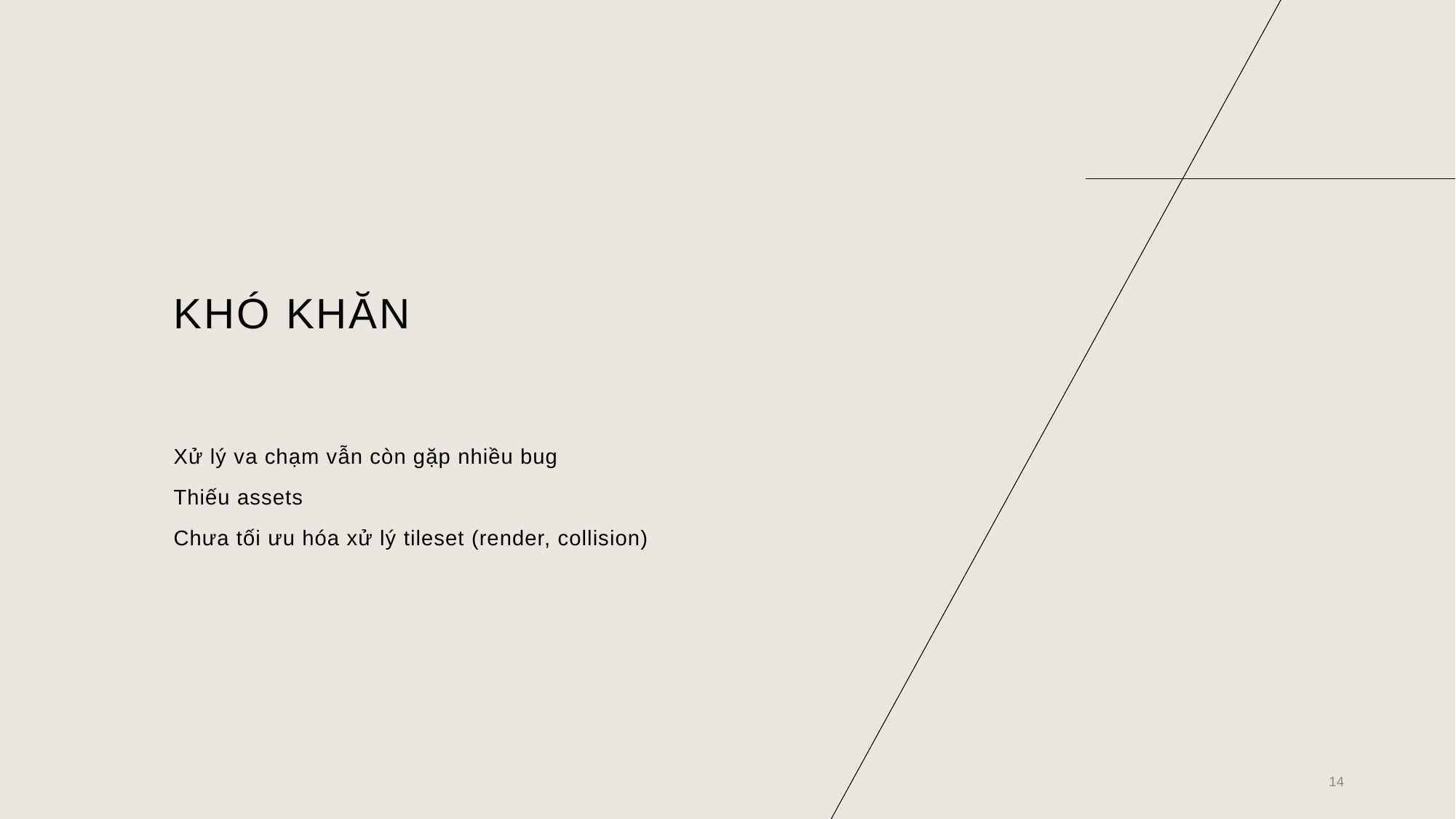

# Khó khăn
Xử lý va chạm vẫn còn gặp nhiều bug
Thiếu assets
Chưa tối ưu hóa xử lý tileset (render, collision)
14